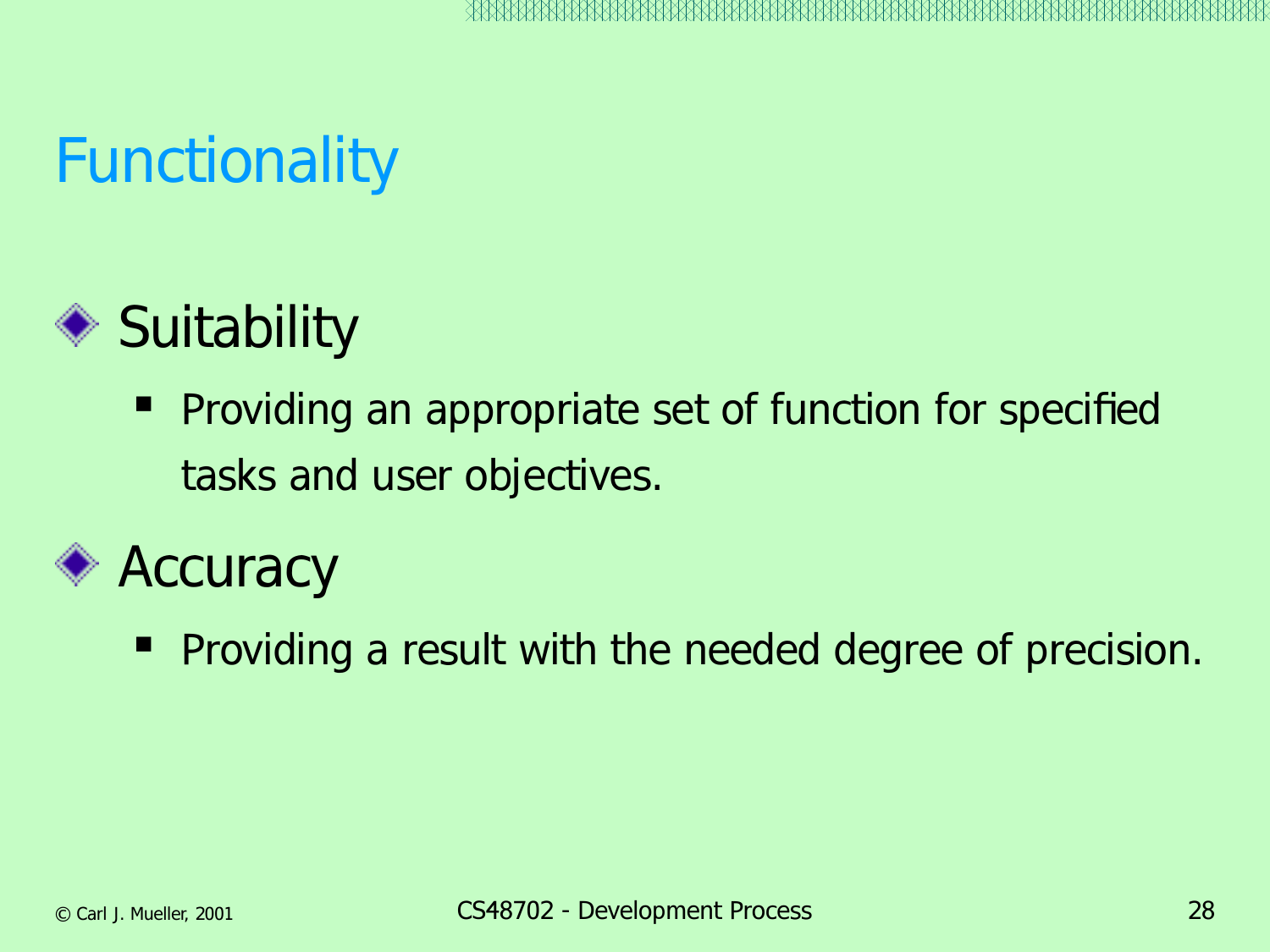

# Functionality
Suitability
Providing an appropriate set of function for specified tasks and user objectives.
Accuracy
Providing a result with the needed degree of precision.
© Carl J. Mueller, 2001
CS48702 - Development Process
28